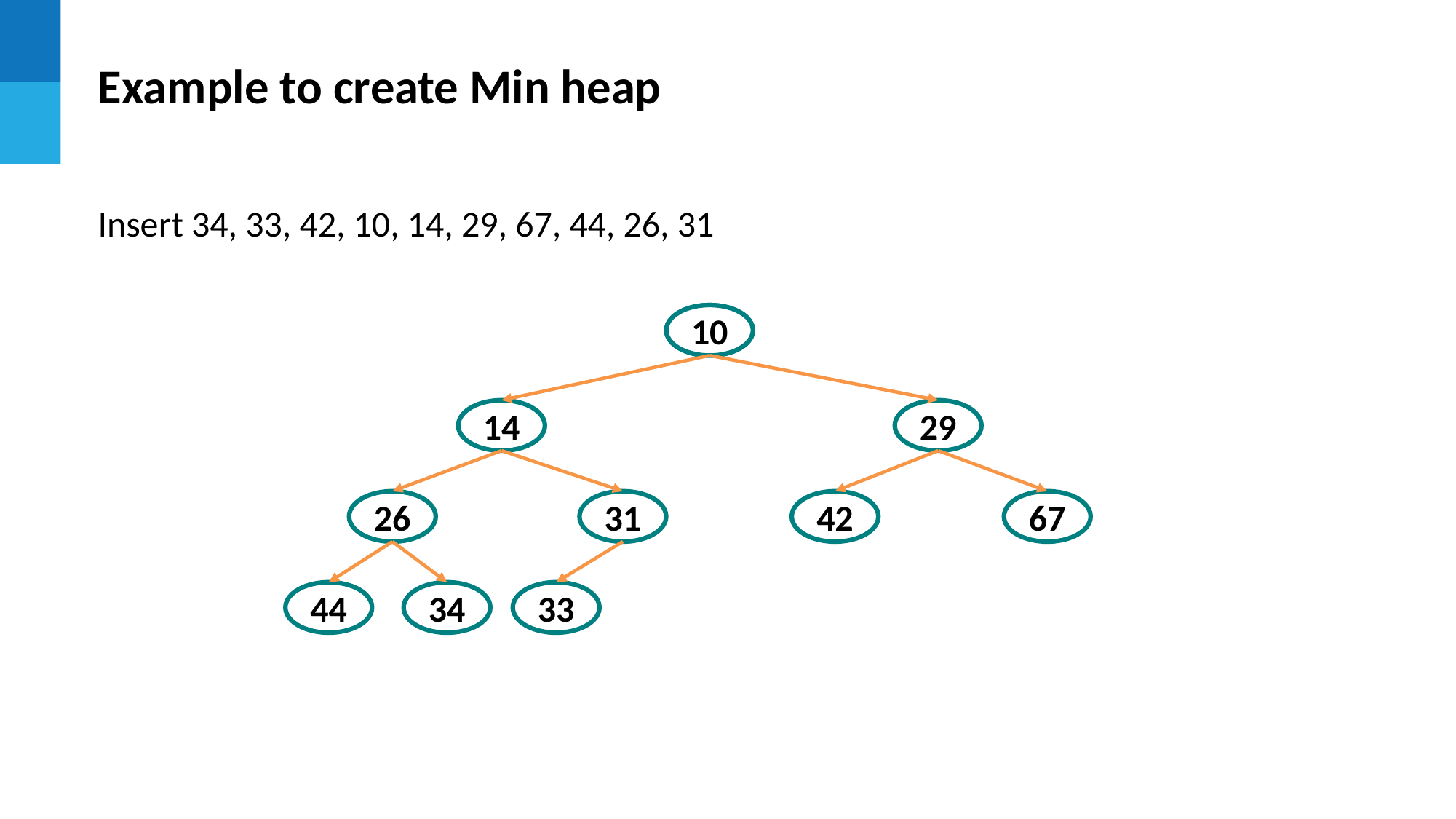

Example to create Min heap
Insert 34, 33, 42, 10, 14, 29, 67, 44, 26, 31
67
10
14
29
26
31
42
67
44
34
33